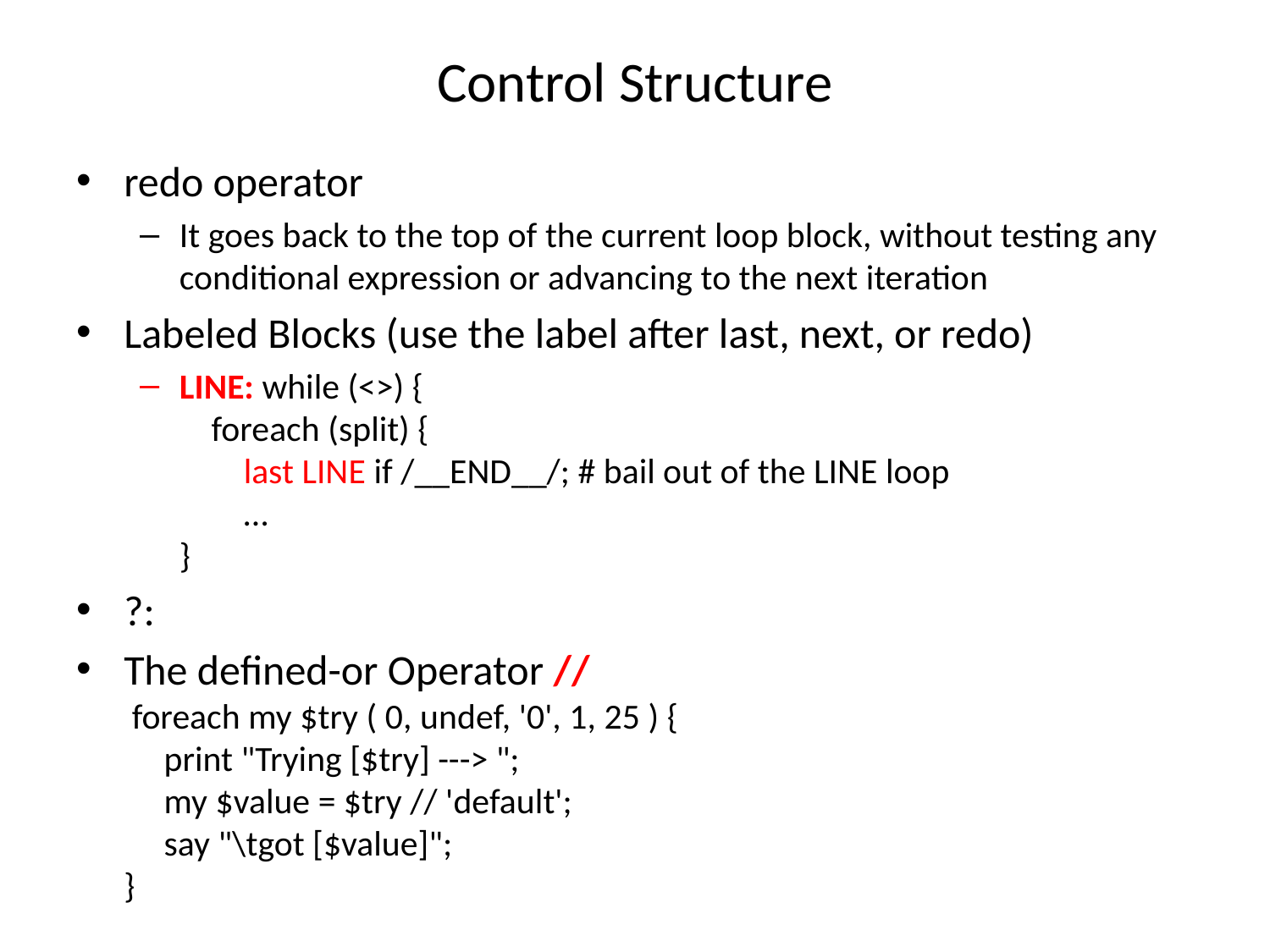

# Control Structure
redo operator
It goes back to the top of the current loop block, without testing any conditional expression or advancing to the next iteration
Labeled Blocks (use the label after last, next, or redo)
LINE: while (<>) {
    foreach (split) {
        last LINE if /__END__/; # bail out of the LINE loop
        …
}
?:
The defined-or Operator //
 foreach my $try ( 0, undef, '0', 1, 25 ) {
     print "Trying [$try] ---> ";
     my $value = $try // 'default';
     say "\tgot [$value]";
}